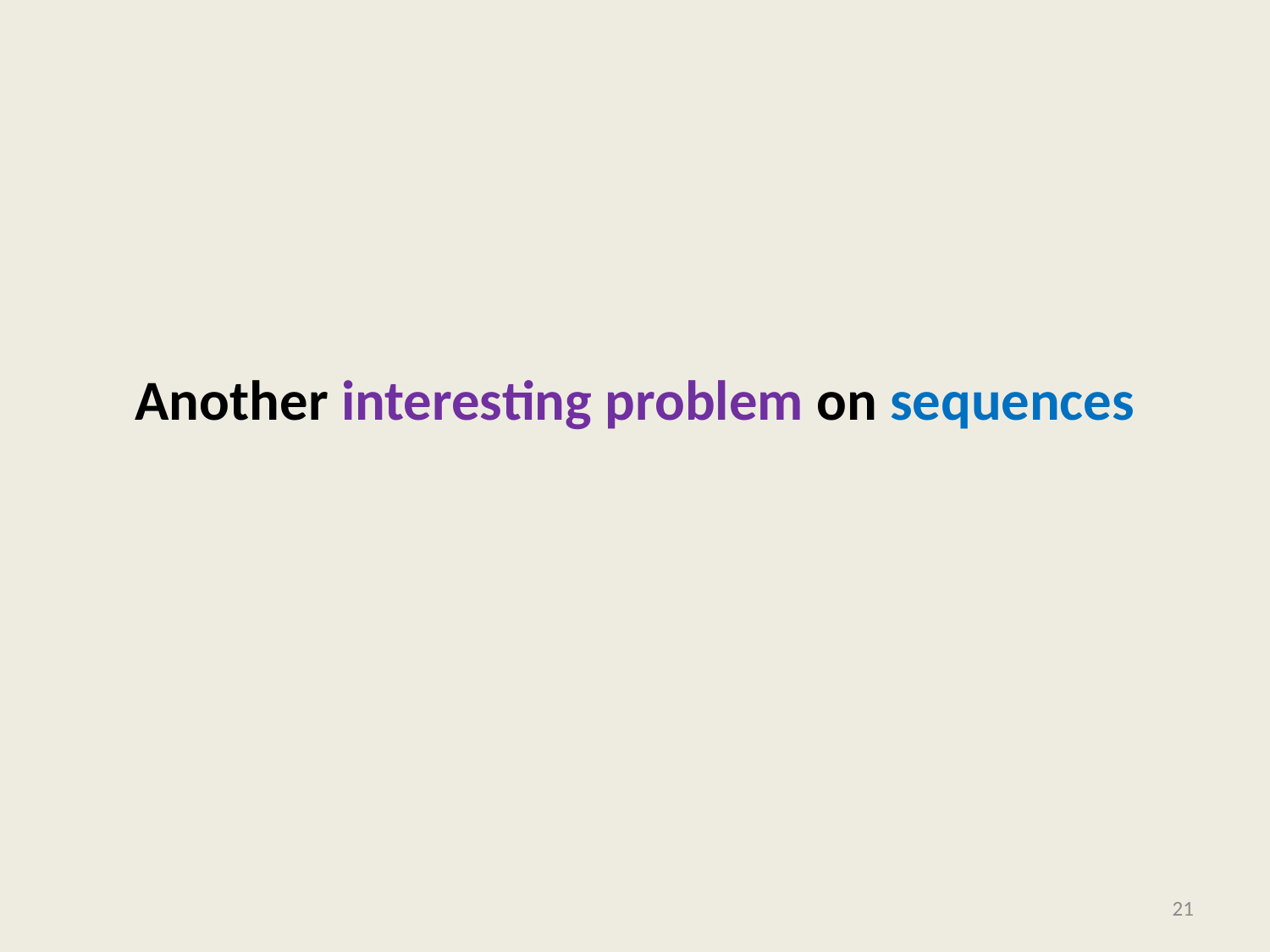

# Another interesting problem on sequences

21